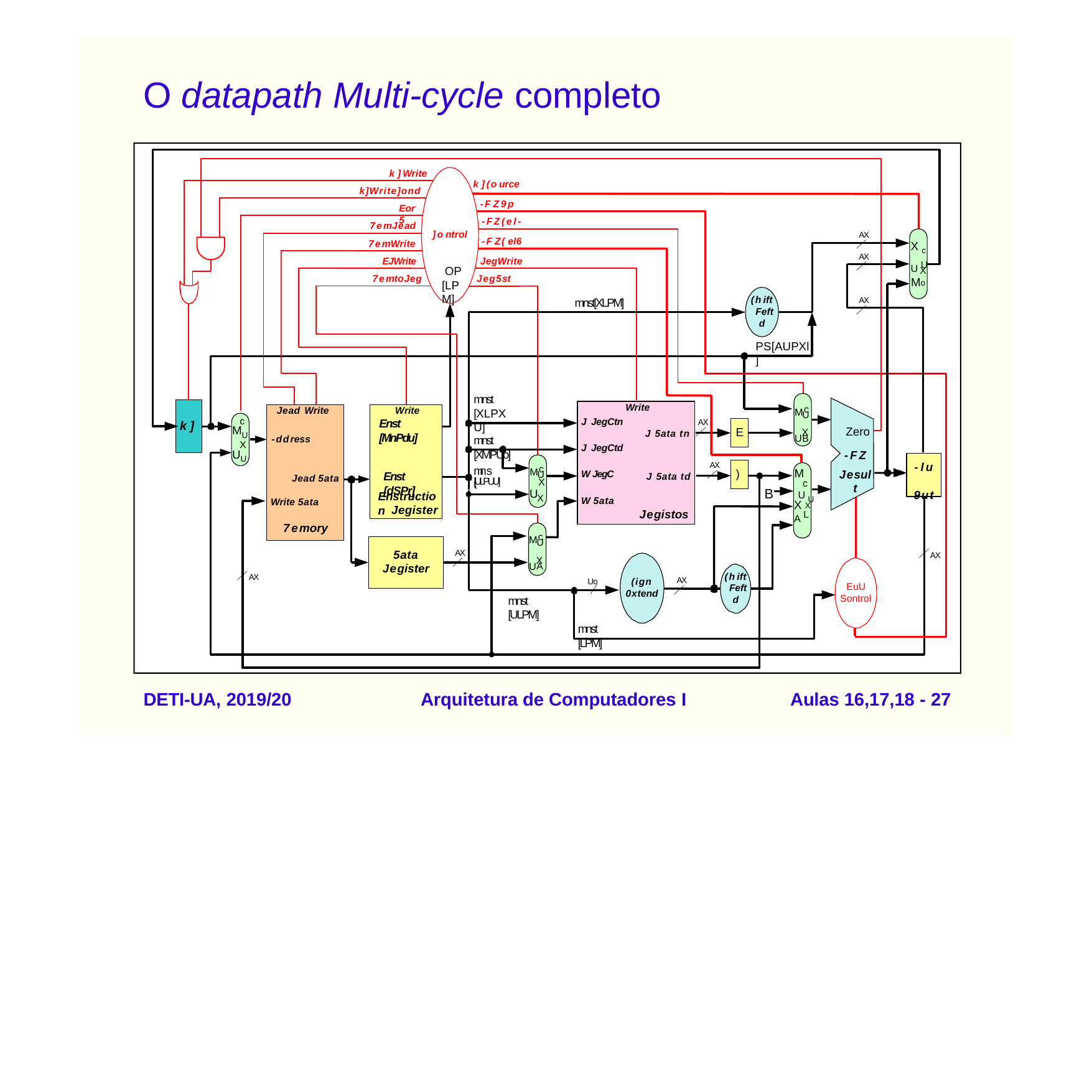

# O datapath Multi-cycle completo

k]Write

k](ource

k]Write]ond

-FZ9p

Eor5

-FZ(el-

7emJead
]ontrol
AX

-FZ(el6
JegWrite
X c
7emWrite

AX
U U

EJWrite

OP  [LPM]
X
Mo

7emtoJeg
Jeg5st

(hift  Feft
AX
mnst[XLPM]

d

PS[AUPXl]

mnst  [XLPXU]

Mc

Write

Jead Write
Write

U

c
J JegCtn
Enst [MnPdu]

AX
k]
UX

MU

Zero

E
J 5ata tn

B
-ddress
mnst [XMPUo]

X

J JegCtd
-FZ
Jesult
UU

Mc

-lu  9ut
AX

mnst

)
W JegC
M
c
U
Enst [dSPr]

J 5ata td

Jead 5ata

[ULPUU]	X
U

B	U U

Enstruction

X

W 5ata
Write 5ata

X X
A L

Jegister

Jegistos

7emory

Mc

U

UX
5ata  Jegister
AX
AX

A

(hift  Feft
AX

AX
(ign  0xtend
Uo
EuU

Sontrol
mnst [ULPM]
d
mnst [LPM]

DETI-UA, 2019/20
Arquitetura de Computadores I
Aulas 16,17,18 - 27